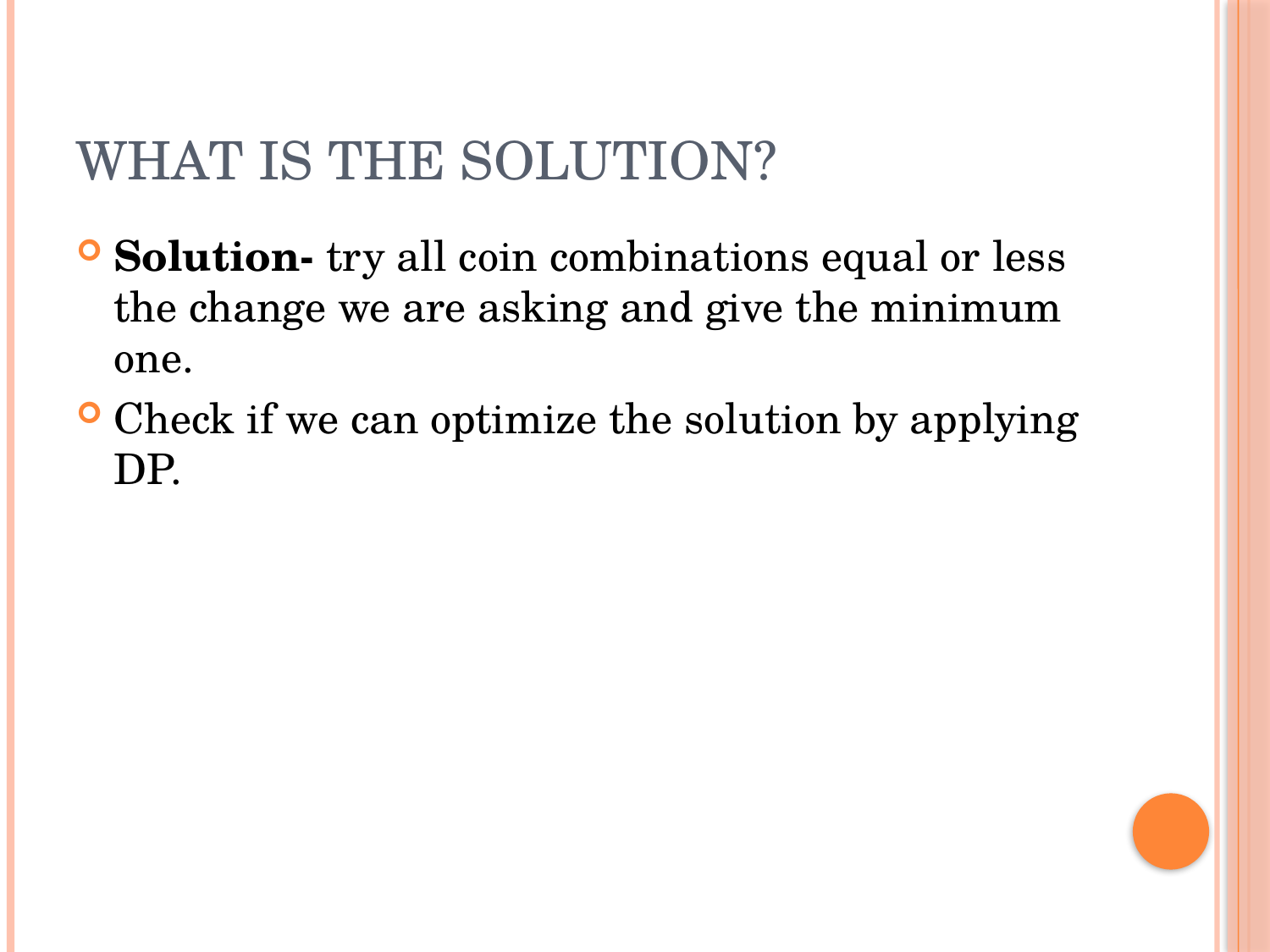

# What is the solution?
Solution- try all coin combinations equal or less the change we are asking and give the minimum one.
Check if we can optimize the solution by applying DP.